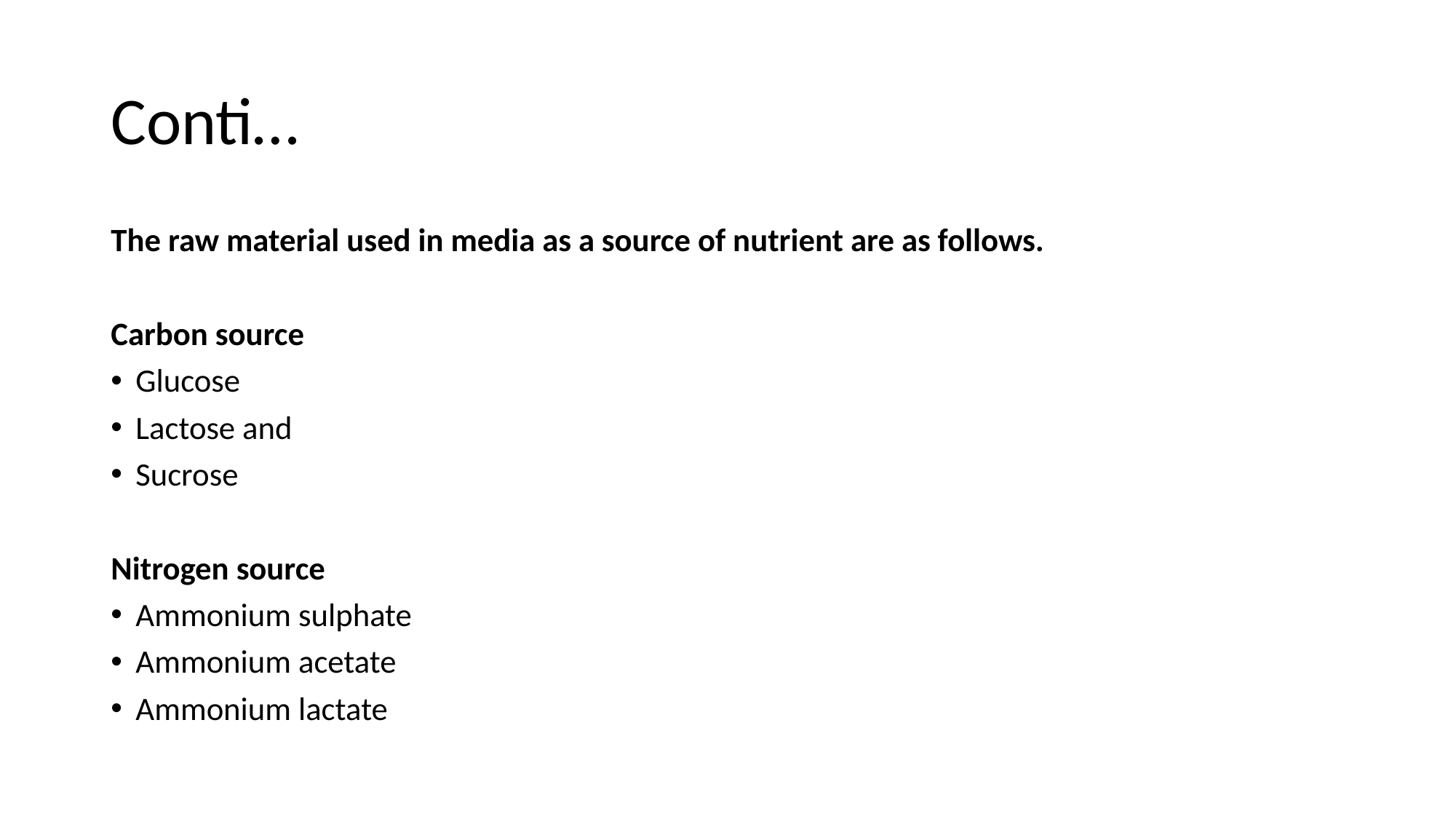

# Conti…
The raw material used in media as a source of nutrient are as follows.

Carbon source
Glucose
Lactose and
Sucrose

Nitrogen source
Ammonium sulphate
Ammonium acetate
Ammonium lactate